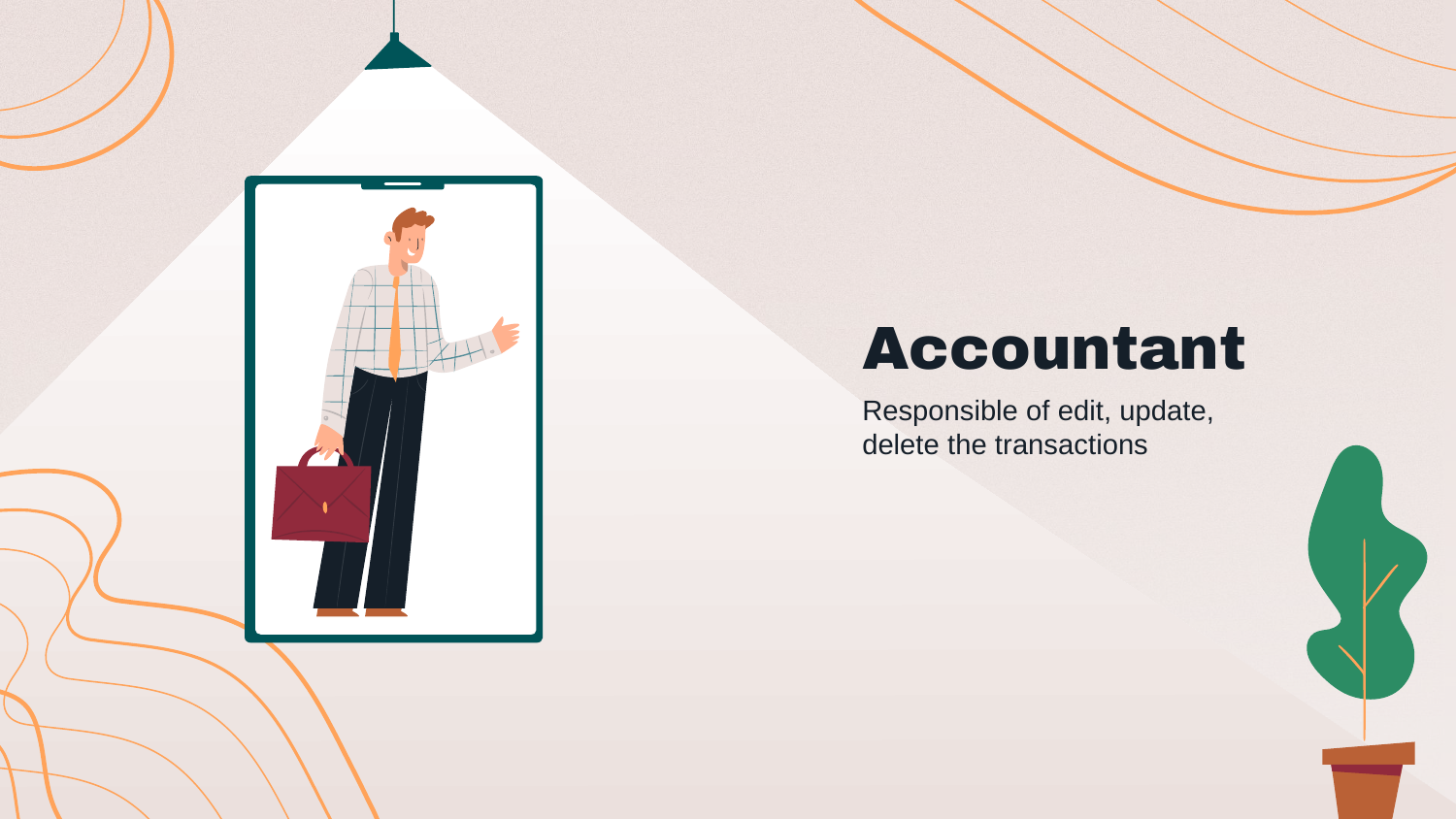

# Accountant
Responsible of edit, update, delete the transactions